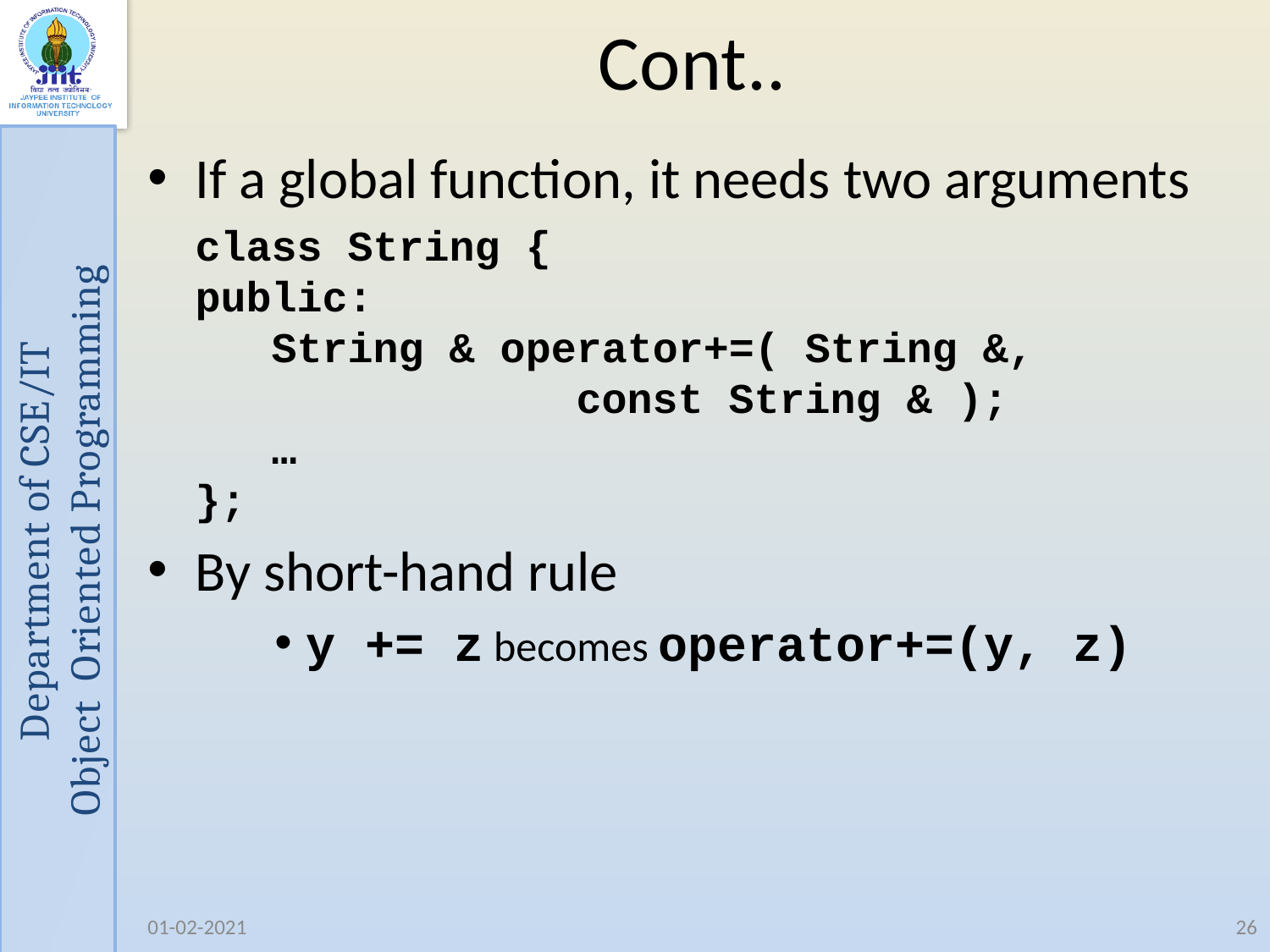

# Cont..
If a global function, it needs two arguments
	class String {
public:
   String & operator+=( String &,
			const String & );
   …
};
By short-hand rule
y += z becomes operator+=(y, z)

01-02-2021

26